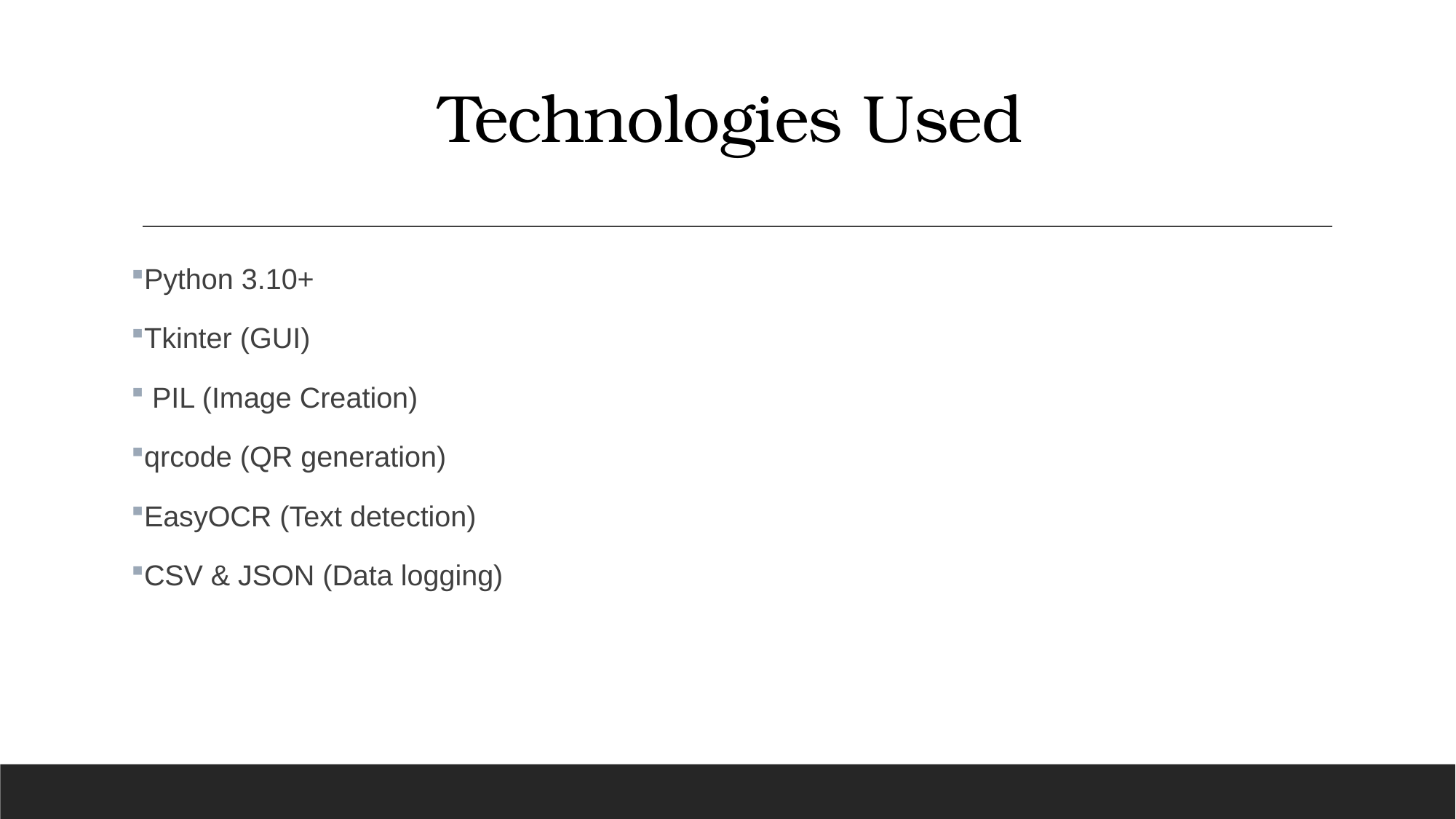

# Technologies Used
Python 3.10+
Tkinter (GUI)
 PIL (Image Creation)
qrcode (QR generation)
EasyOCR (Text detection)
CSV & JSON (Data logging)